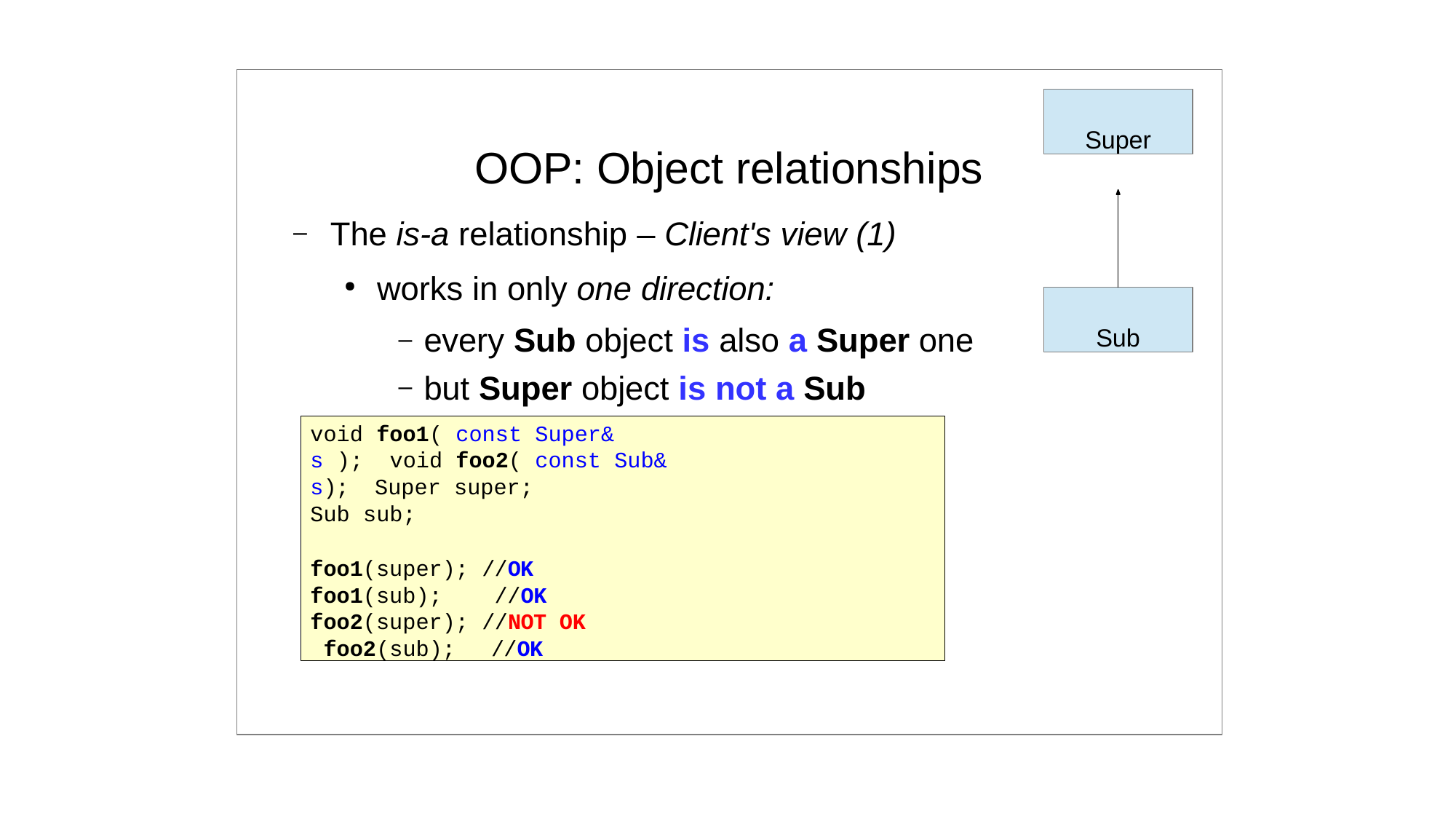

Super
# OOP: Object relationships

The is-a relationship – Client's view (1)
works in only one direction:
every Sub object is also a Super one
but Super object is not a Sub

Sub
void foo1( const Super& s );  void foo2( const Sub& s);  Super super;
Sub sub;

foo1(super); //OK  foo1(sub);		//OK  foo2(super); //NOT OK  foo2(sub);	//OK